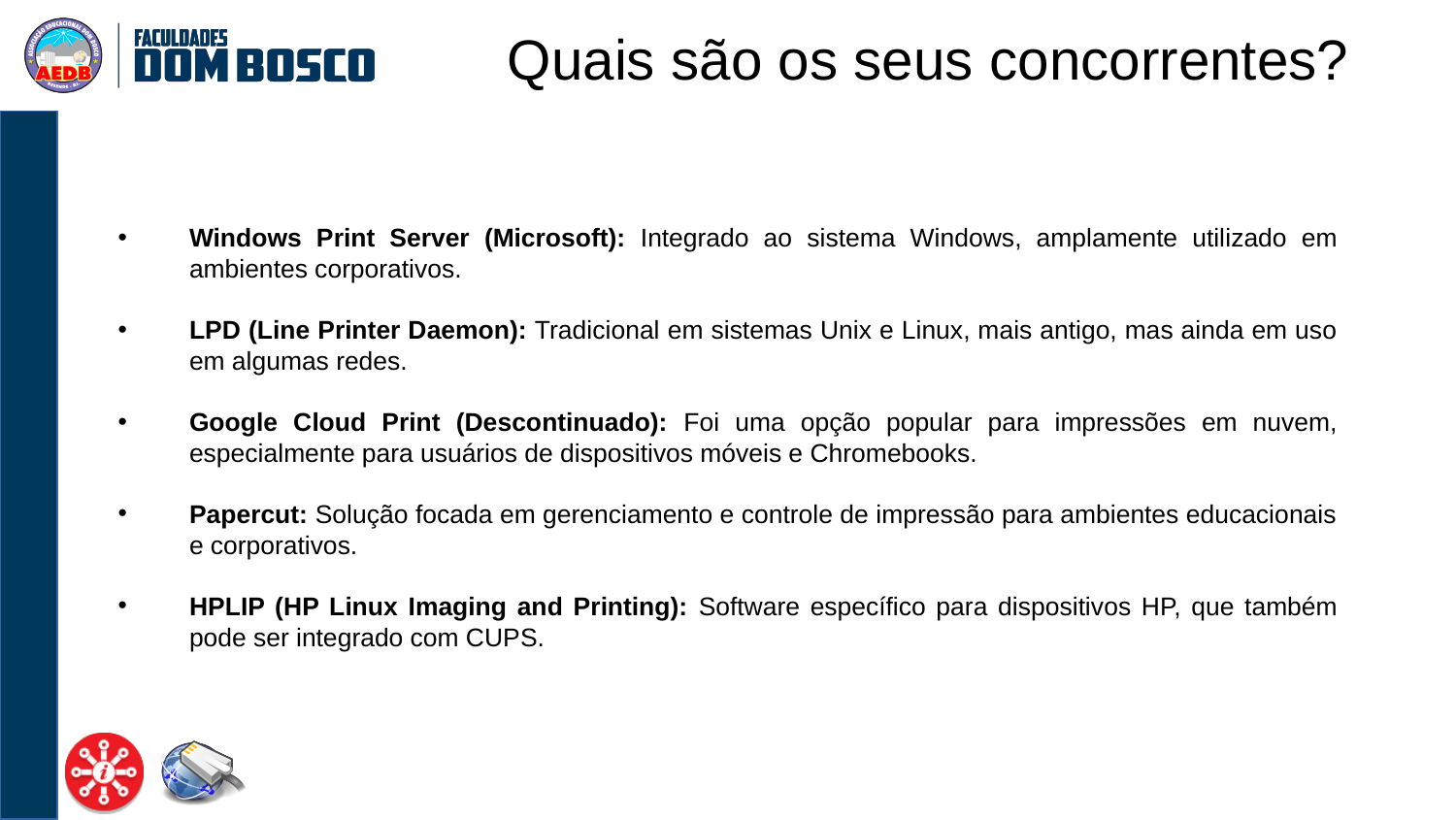

Quais são os seus concorrentes?

Windows Print Server (Microsoft): Integrado ao sistema Windows, amplamente utilizado em ambientes corporativos.

LPD (Line Printer Daemon): Tradicional em sistemas Unix e Linux, mais antigo, mas ainda em uso em algumas redes.

Google Cloud Print (Descontinuado): Foi uma opção popular para impressões em nuvem, especialmente para usuários de dispositivos móveis e Chromebooks.

Papercut: Solução focada em gerenciamento e controle de impressão para ambientes educacionais e corporativos.

HPLIP (HP Linux Imaging and Printing): Software específico para dispositivos HP, que também pode ser integrado com CUPS.